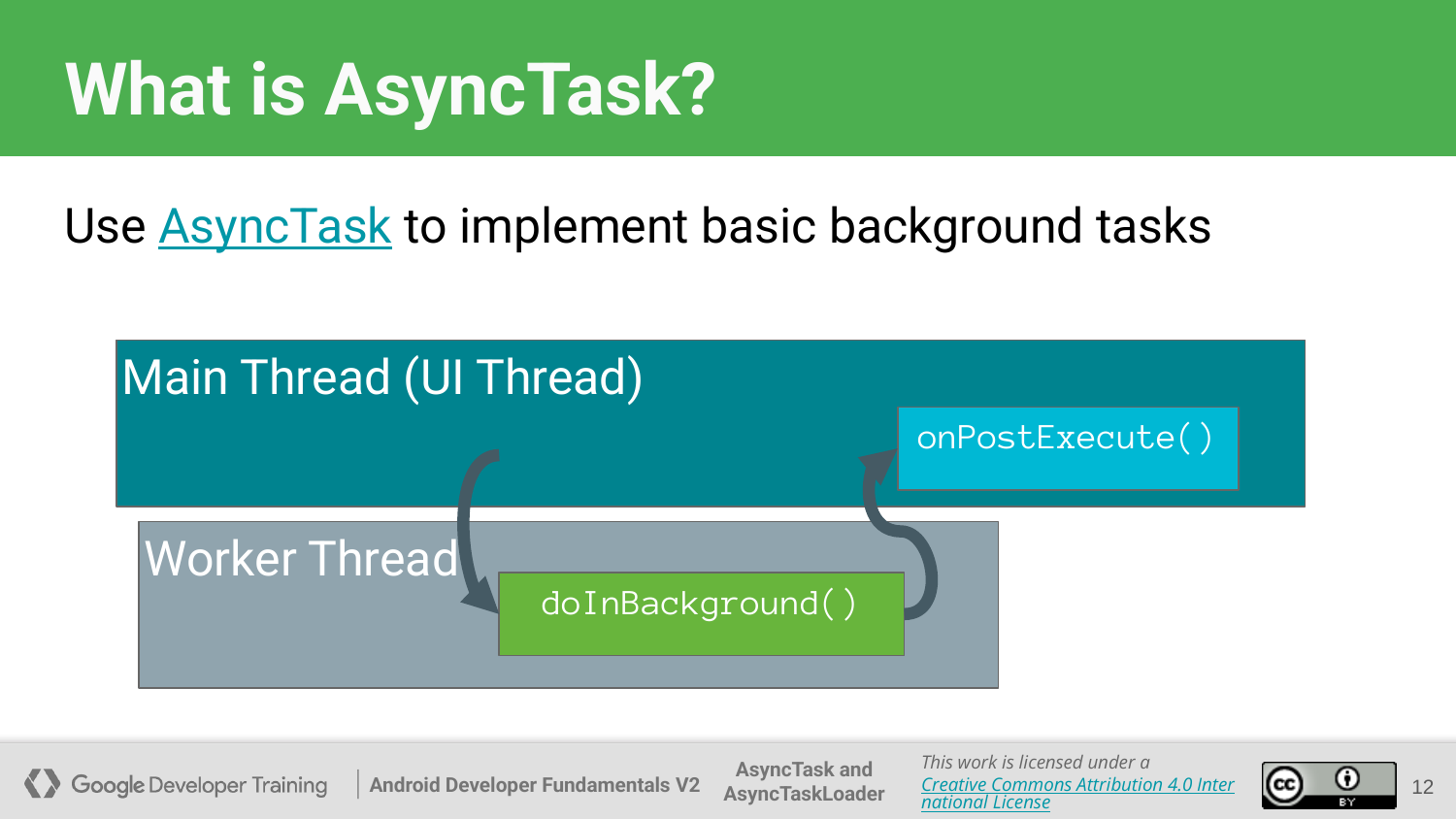

# What is AsyncTask?
Use AsyncTask to implement basic background tasks
Main Thread (UI Thread)
onPostExecute()
Worker Thread
doInBackground()
12